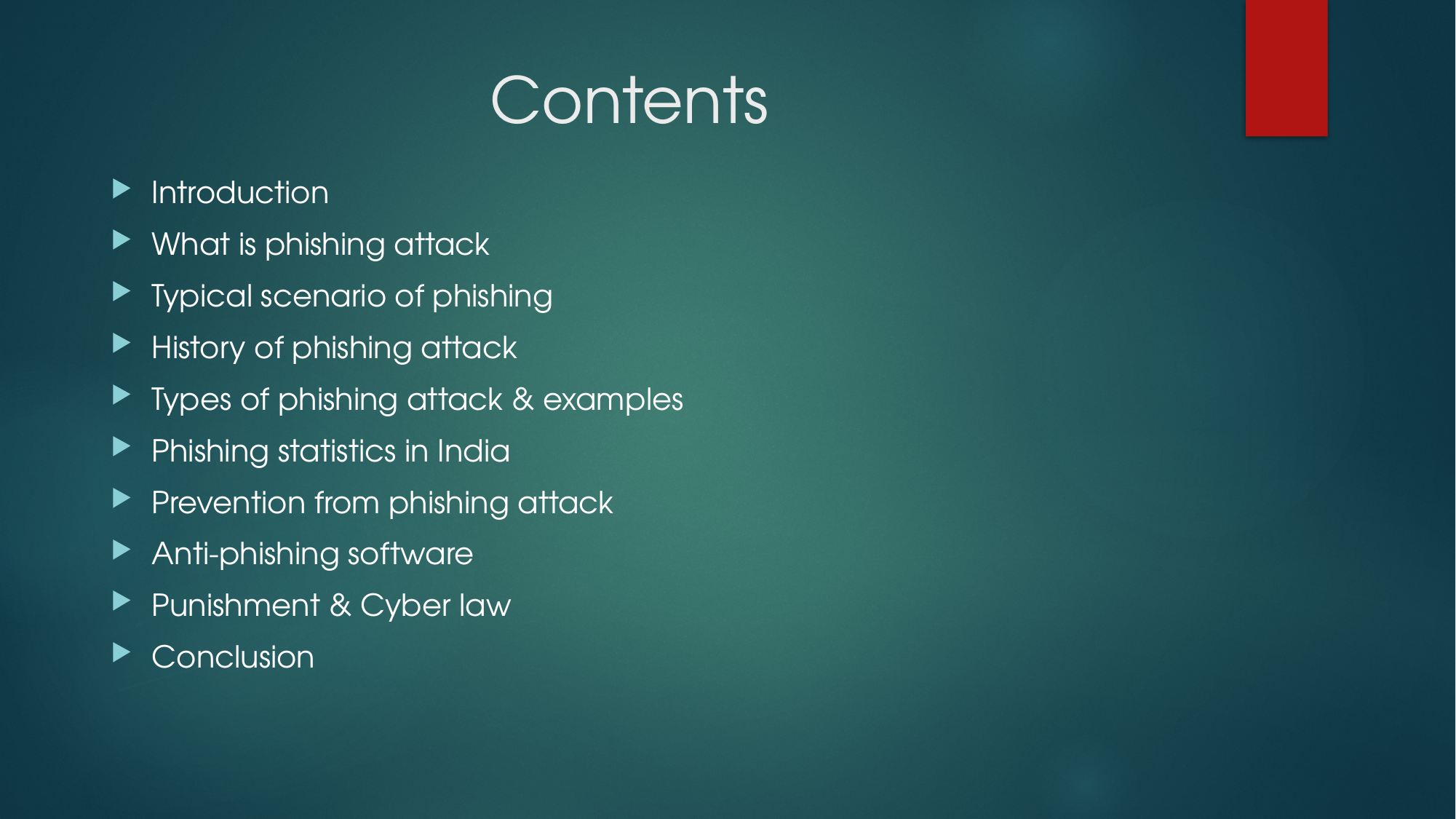

# Contents
Introduction
What is phishing attack
Typical scenario of phishing
History of phishing attack
Types of phishing attack & examples
Phishing statistics in India
Prevention from phishing attack
Anti-phishing software
Punishment & Cyber law
Conclusion